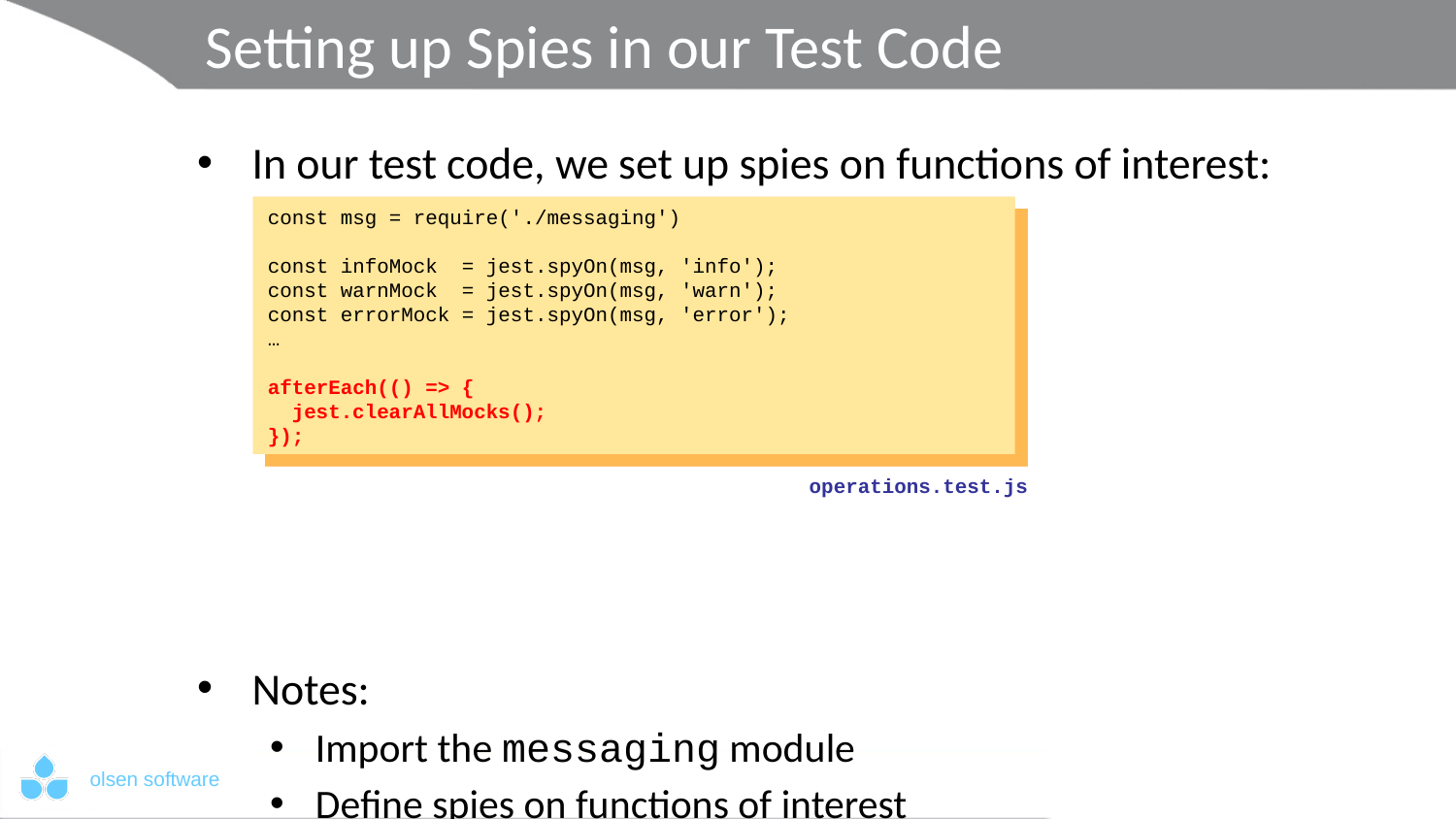

# Setting up Spies in our Test Code
In our test code, we set up spies on functions of interest:

Notes:
Import the messaging module
Define spies on functions of interest
After each test, clear all info accrued by spies

const msg = require('./messaging')

const infoMock  = jest.spyOn(msg, 'info');
const warnMock  = jest.spyOn(msg, 'warn');
const errorMock = jest.spyOn(msg, 'error');
…

afterEach(() => {
  jest.clearAllMocks();
});
const msg = require('./messaging')

const infoMock  = jest.spyOn(msg, 'info');
const warnMock  = jest.spyOn(msg, 'warn');
const errorMock = jest.spyOn(msg, 'error');
…

afterEach(() => {
  jest.clearAllMocks();
});
const msg = require('./messaging')

const infoMock  = jest.spyOn(msg, 'info');
const warnMock  = jest.spyOn(msg, 'warn');
const errorMock = jest.spyOn(msg, 'error');
…

afterEach(() => {
  jest.clearAllMocks();
});
const msg = require('./messaging')

const infoMock  = jest.spyOn(msg, 'info');
const warnMock  = jest.spyOn(msg, 'warn');
const errorMock = jest.spyOn(msg, 'error');
…

afterEach(() => {
  jest.clearAllMocks();
});
operations.test.js